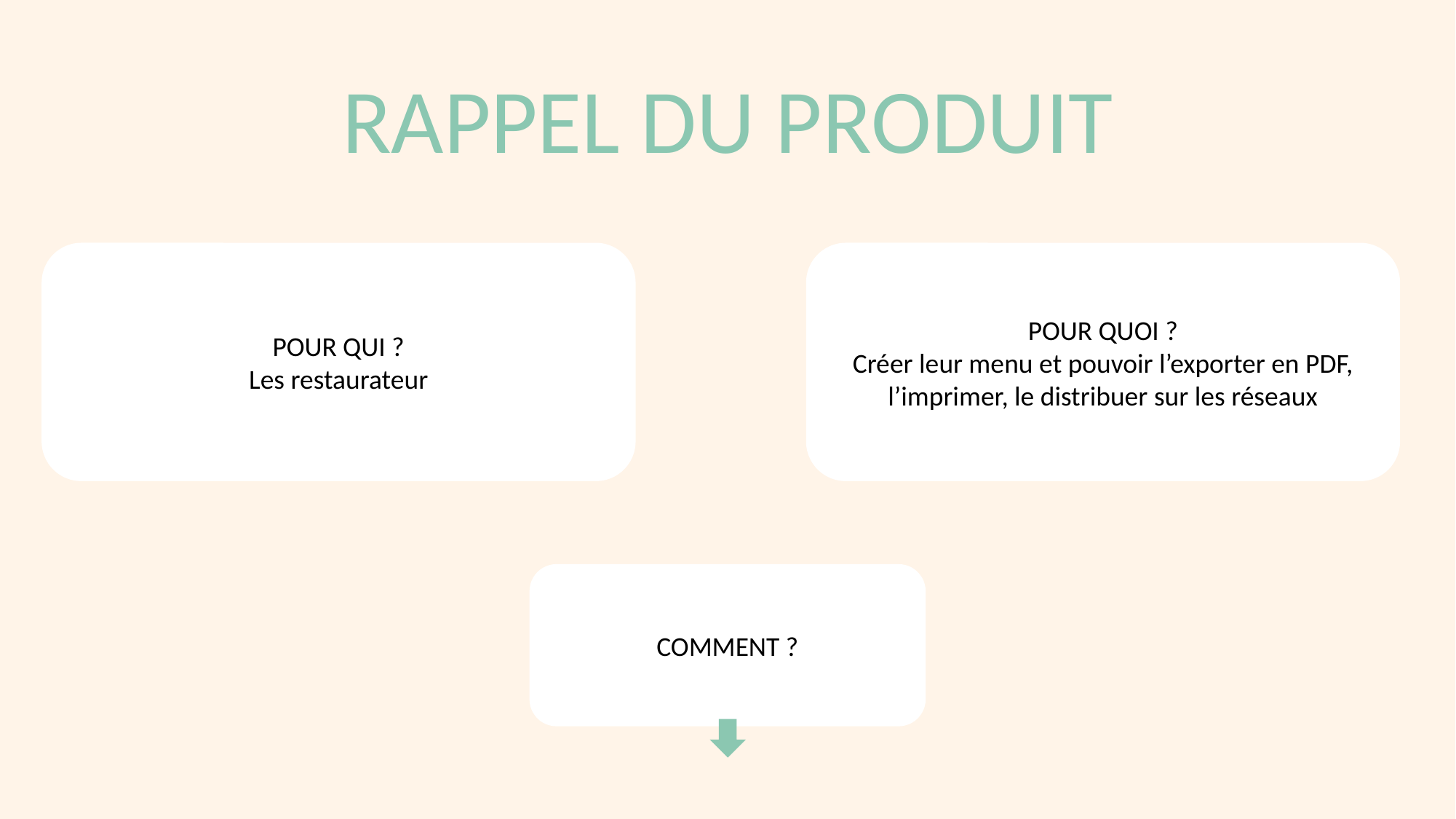

# RAPPEL DU PRODUIT
POUR QUI ?
Les restaurateur
POUR QUOI ?
Créer leur menu et pouvoir l’exporter en PDF, l’imprimer, le distribuer sur les réseaux
COMMENT ?